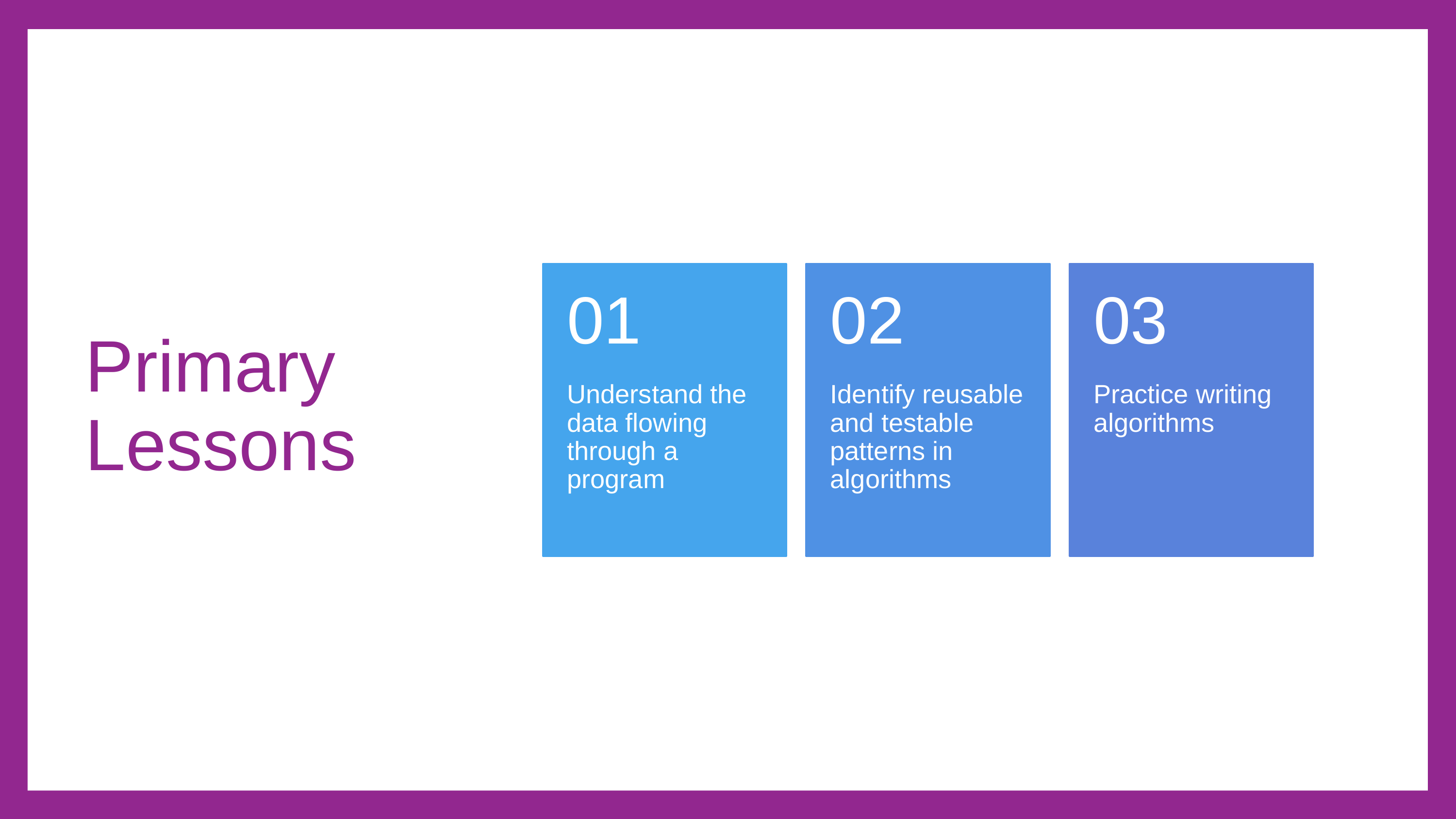

# Primary Lessons
Understand the data flowing through a program
01
Identify reusable and testable patterns in algorithms
02
Practice writing algorithms
03